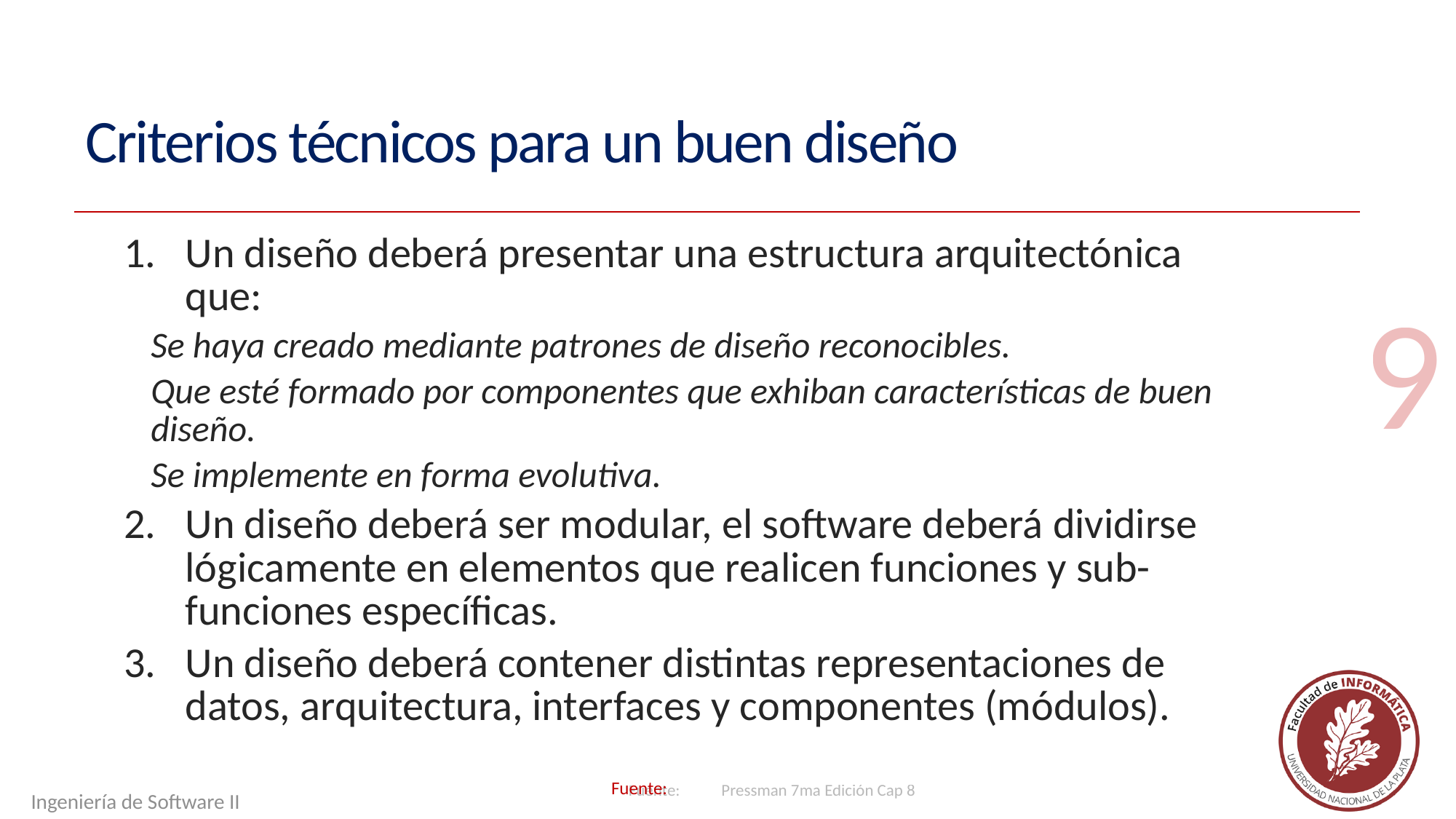

# Criterios técnicos para un buen diseño
Un diseño deberá presentar una estructura arquitectónica que:
Se haya creado mediante patrones de diseño reconocibles.
Que esté formado por componentes que exhiban características de buen diseño.
Se implemente en forma evolutiva.
Un diseño deberá ser modular, el software deberá dividirse lógicamente en elementos que realicen funciones y sub-funciones específicas.
Un diseño deberá contener distintas representaciones de datos, arquitectura, interfaces y componentes (módulos).
9
Pressman 7ma Edición Cap 8
Ingeniería de Software II